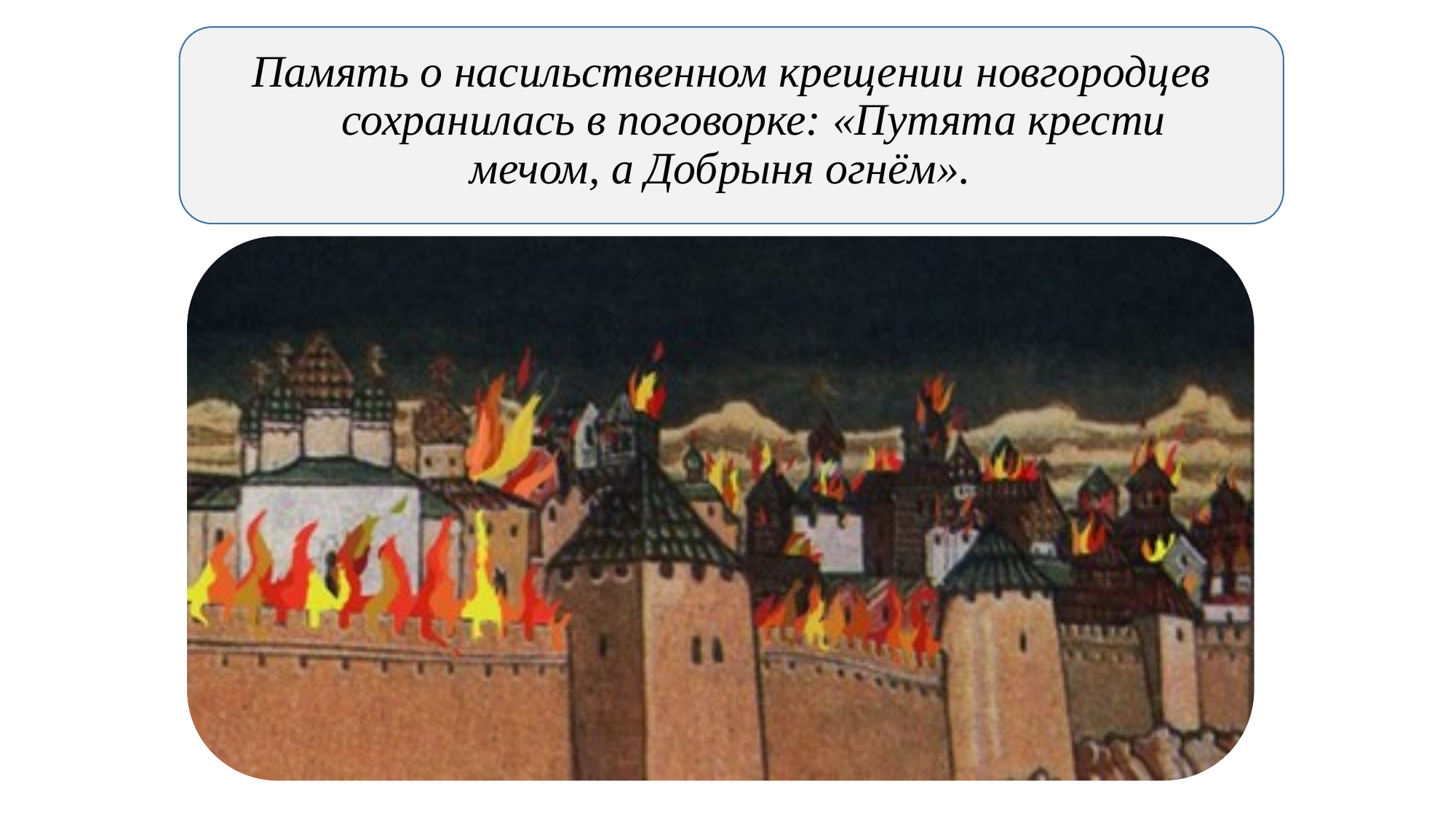

# Память о насильственном крещении новгородцев         сохранилась в поговорке: «Путята крести мечом, а Добрыня огнём».